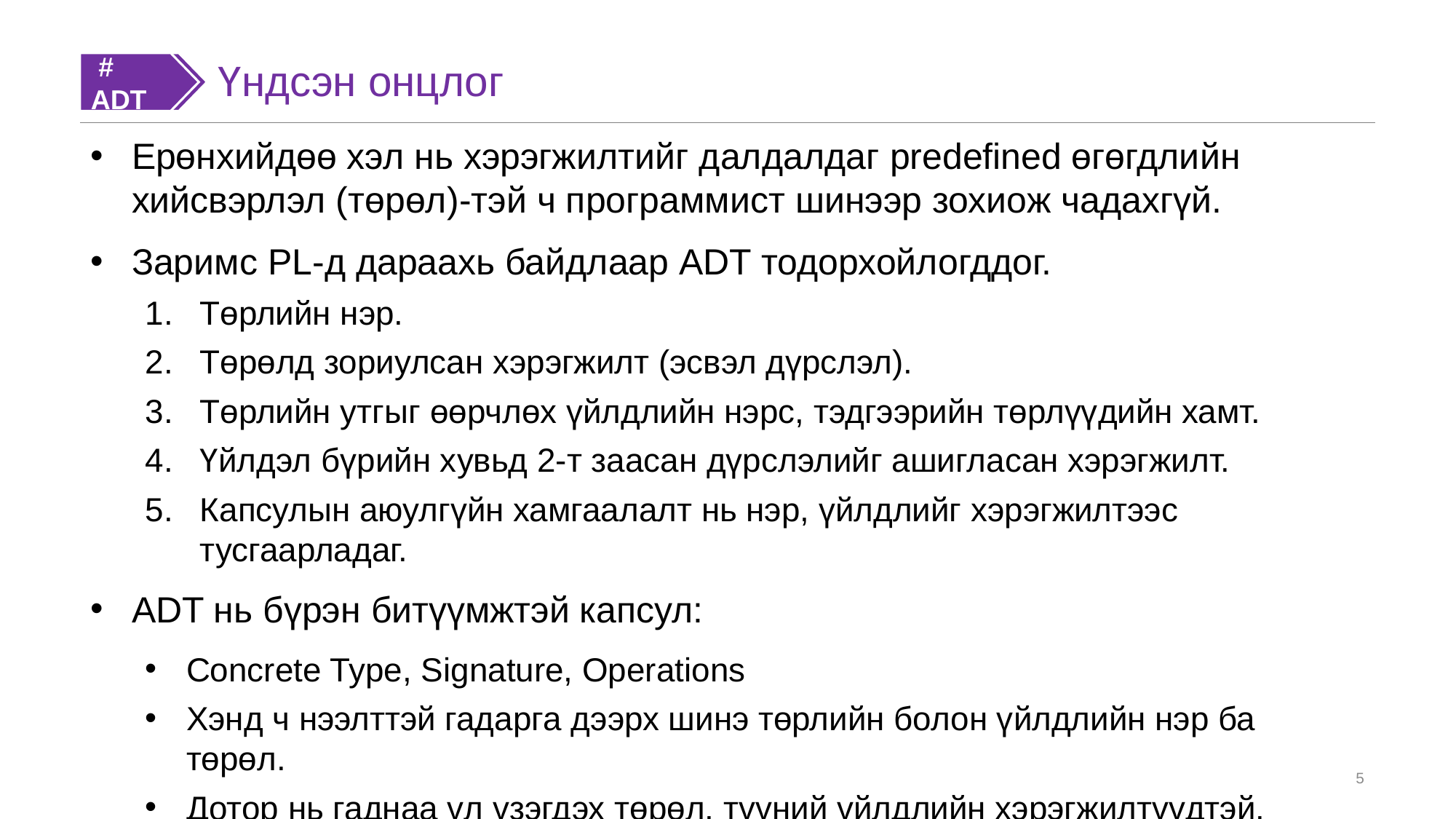

#
 # ADT
Үндсэн онцлог
Ерөнхийдөө хэл нь хэрэгжилтийг далдалдаг predefined өгөгдлийн хийсвэрлэл (төрөл)-тэй ч программист шинээр зохиож чадахгүй.
Заримс PL-д дараахь байдлаар ADT тодорхойлогддог.
Төрлийн нэр.
Төрөлд зориулсан хэрэгжилт (эсвэл дүрслэл).
Төрлийн утгыг өөрчлөх үйлдлийн нэрс, тэдгээрийн төрлүүдийн хамт.
Үйлдэл бүрийн хувьд 2-т заасан дүрслэлийг ашигласан хэрэгжилт.
Капсулын аюулгүйн хамгаалалт нь нэр, үйлдлийг хэрэгжилтээс тусгаарладаг.
ADT нь бүрэн битүүмжтэй капсул:
Concrete Type, Signature, Operations
Хэнд ч нээлттэй гадарга дээрх шинэ төрлийн болон үйлдлийн нэр ба төрөл.
Дотор нь гаднаа үл үзэгдэх төрөл, түүний үйлдлийн хэрэгжилтүүдтэй.
5